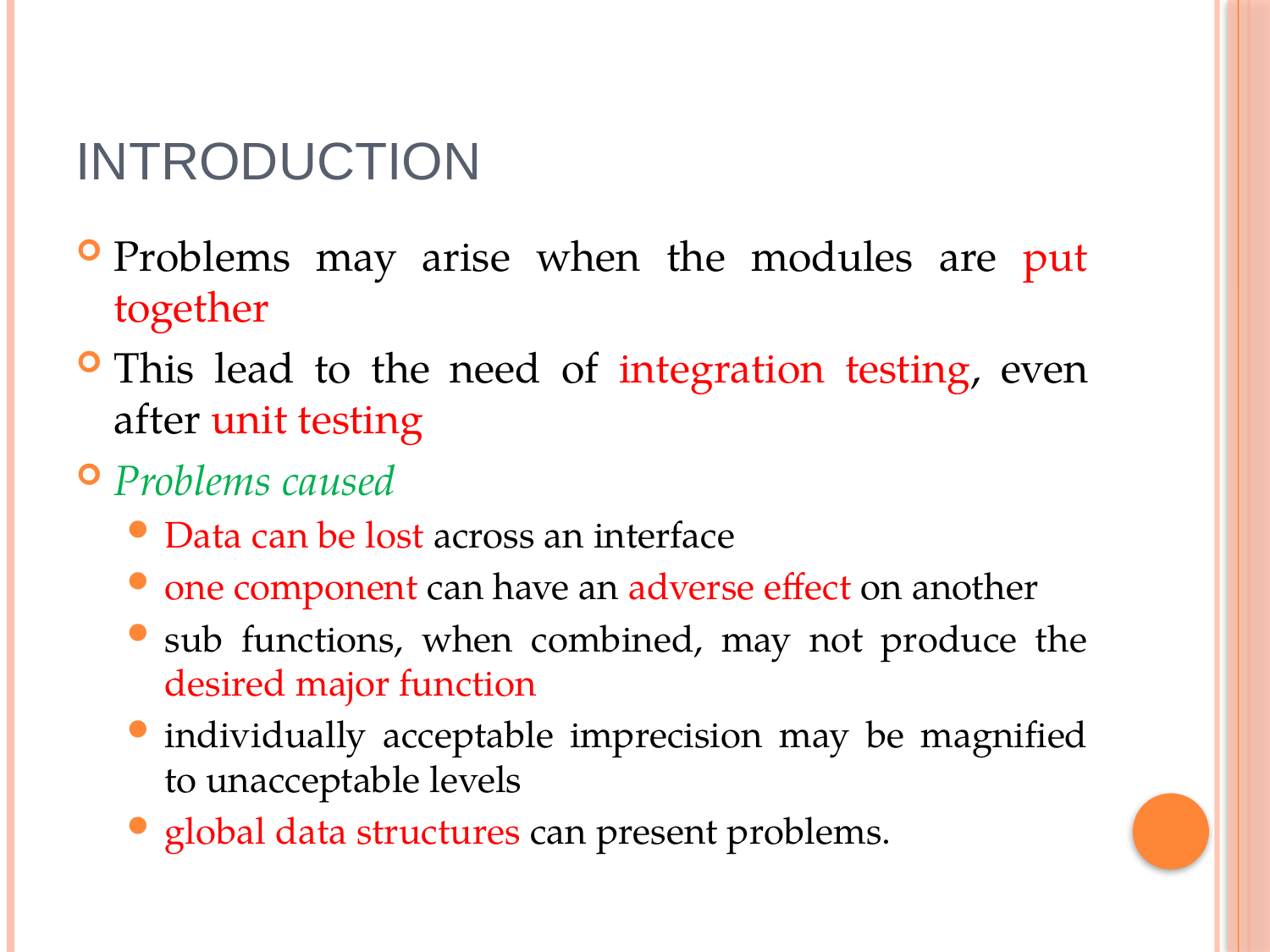

# Introduction
Problems may arise when the modules are put together
This lead to the need of integration testing, even after unit testing
Problems caused
Data can be lost across an interface
one component can have an adverse effect on another
sub functions, when combined, may not produce the desired major function
individually acceptable imprecision may be magnified to unacceptable levels
global data structures can present problems.